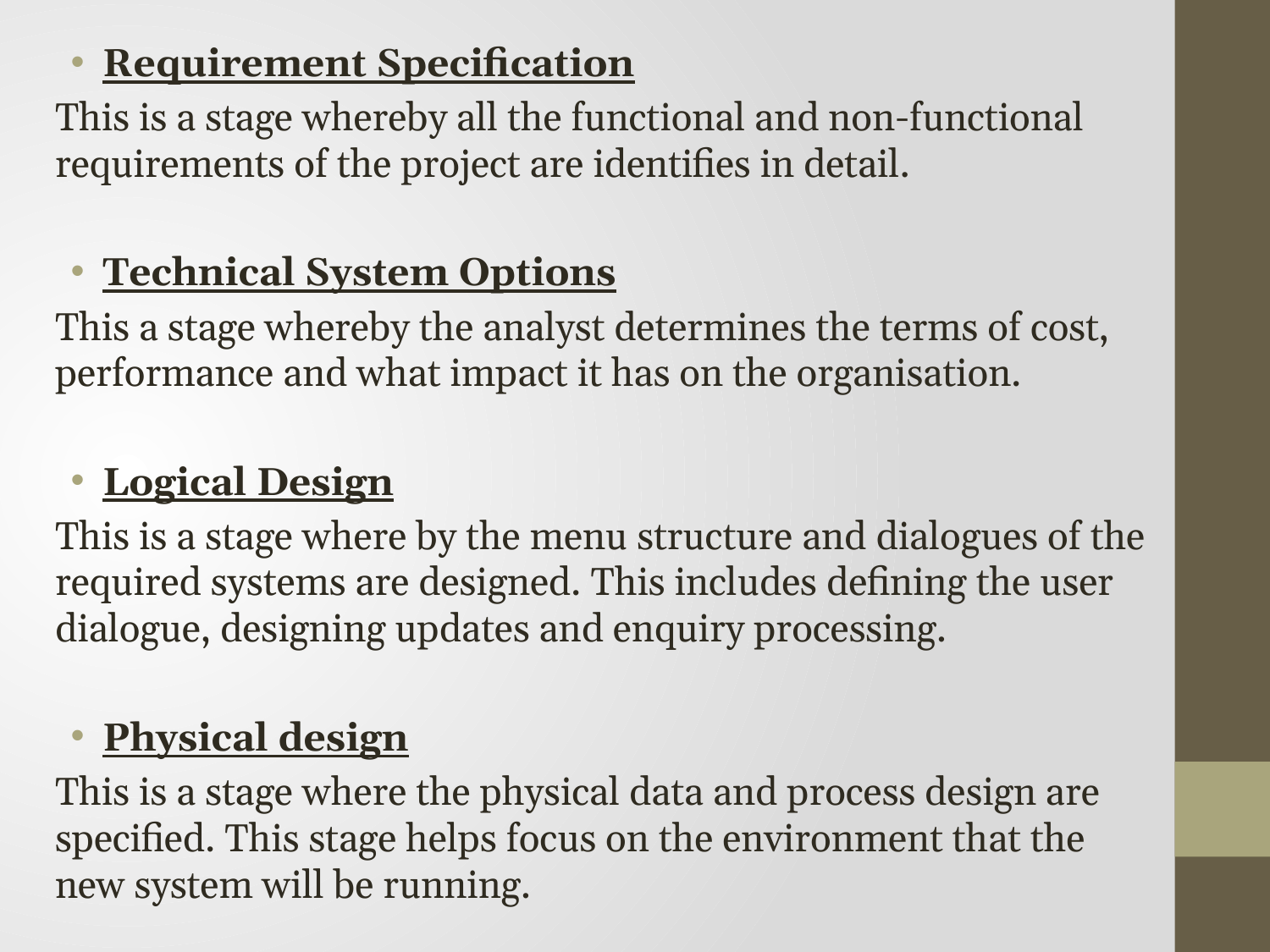

Requirement Specification
This is a stage whereby all the functional and non-functional requirements of the project are identifies in detail.

Technical System Options
This a stage whereby the analyst determines the terms of cost, performance and what impact it has on the organisation.

Logical Design
This is a stage where by the menu structure and dialogues of the required systems are designed. This includes defining the user dialogue, designing updates and enquiry processing.

Physical design
This is a stage where the physical data and process design are specified. This stage helps focus on the environment that the new system will be running.